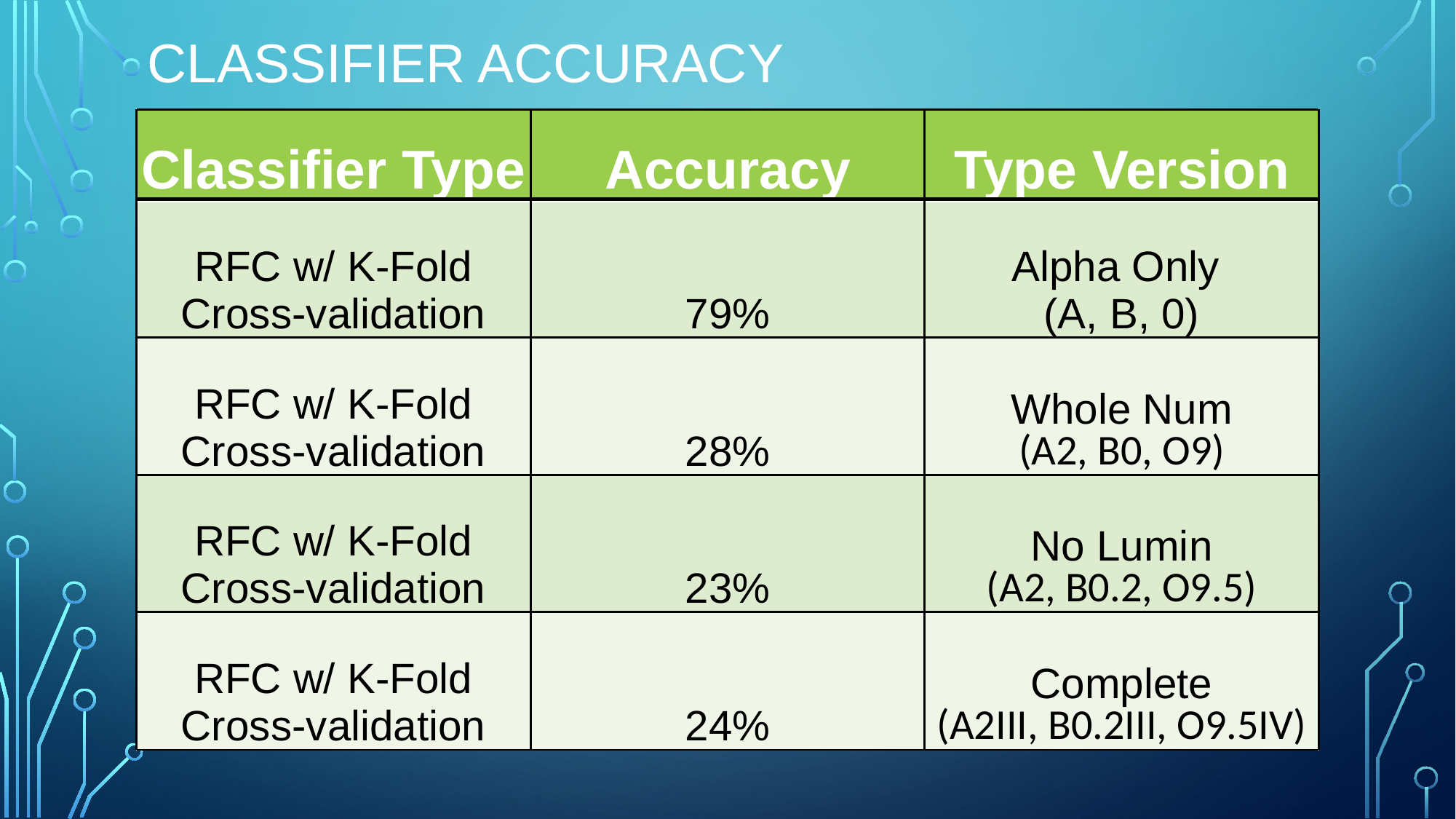

# Classifier accuracy
| Classifier Type | Accuracy | Type Version |
| --- | --- | --- |
| RFC w/ K-Fold Cross-validation | 79% | Alpha Only (A, B, 0) |
| RFC w/ K-Fold Cross-validation | 28% | Whole Num (A2, B0, O9) |
| RFC w/ K-Fold Cross-validation | 23% | No Lumin (A2, B0.2, O9.5) |
| RFC w/ K-Fold Cross-validation | 24% | Complete (A2III, B0.2III, O9.5IV) |